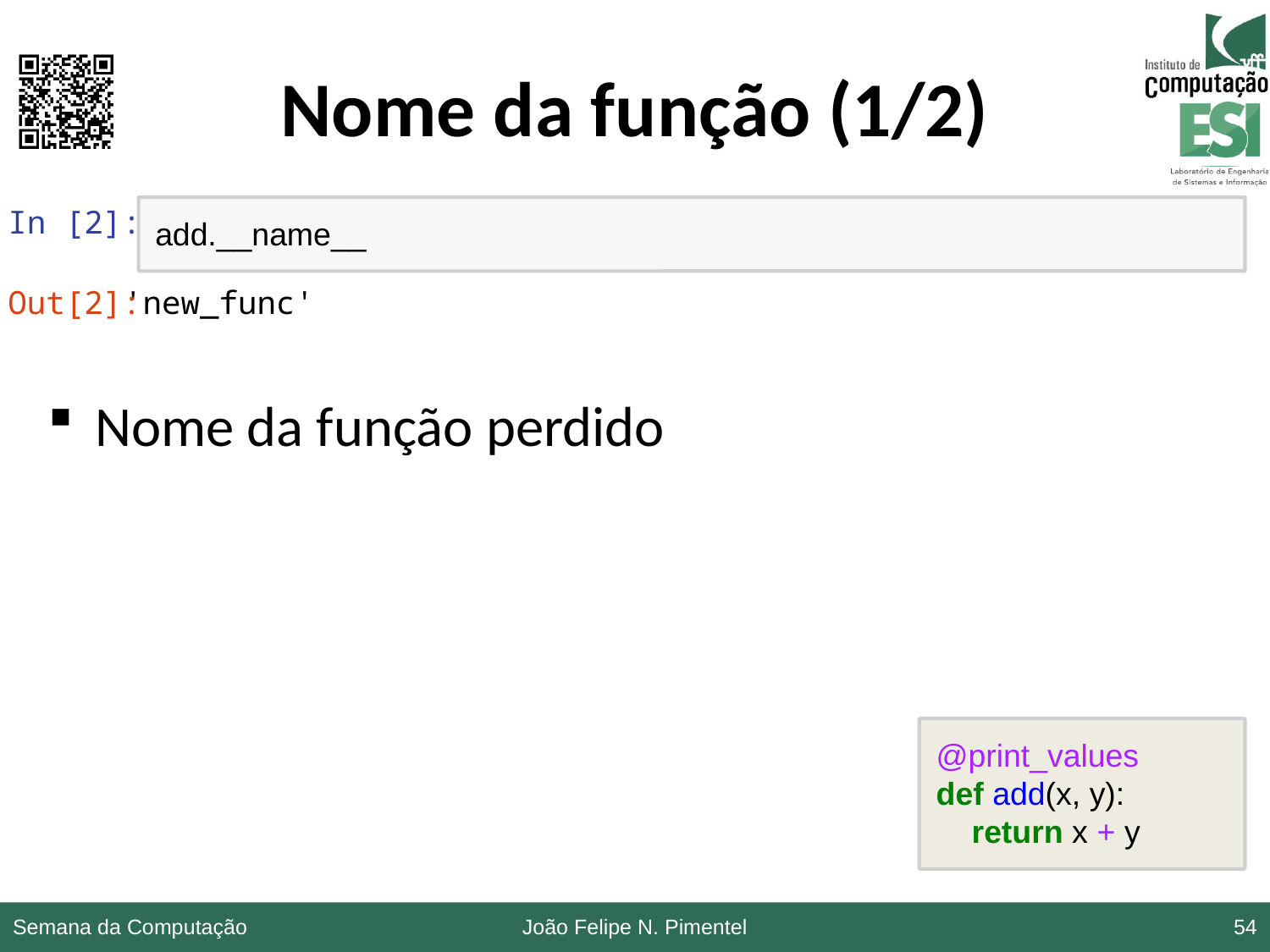

# Nome da função (1/2)
In [2]:
add.__name__

Nome da função perdido

Out[2]:
'new_func'
@print_values
def add(x, y):
    return x + y
Semana da Computação
João Felipe N. Pimentel
54